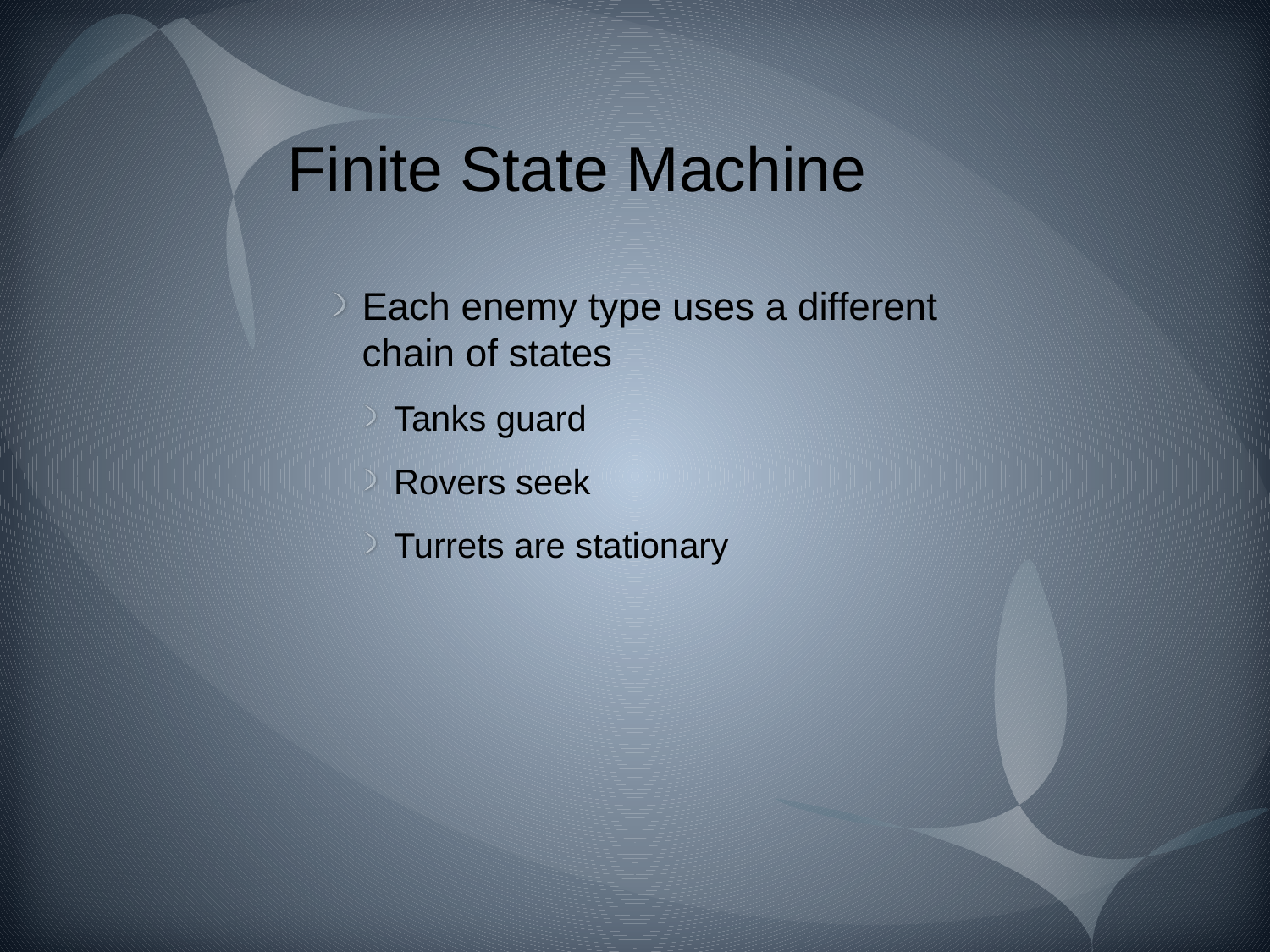

# Finite State Machine
Each enemy type uses a different chain of states
Tanks guard
Rovers seek
Turrets are stationary